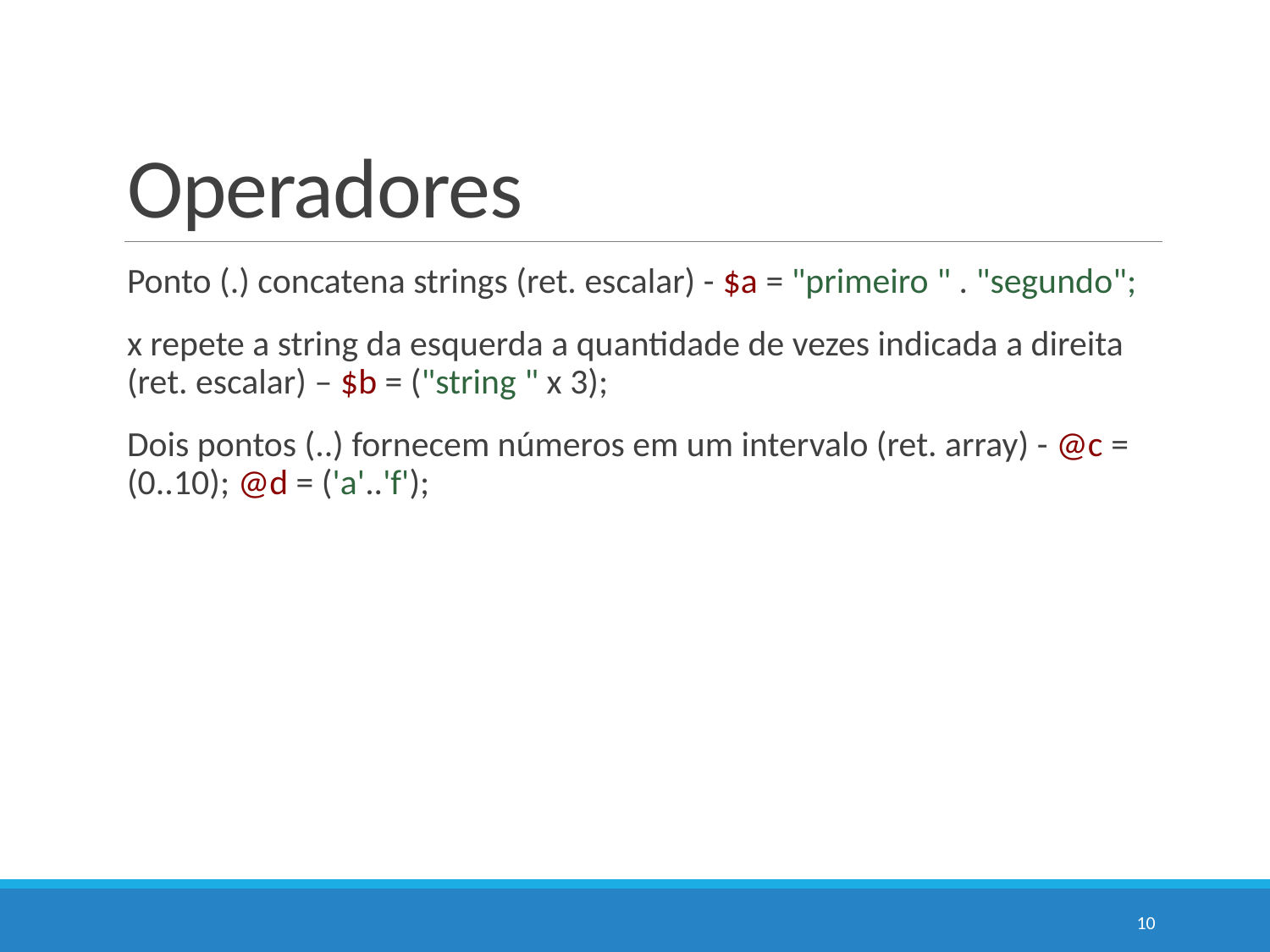

# Operadores
Ponto (.) concatena strings (ret. escalar) - $a = "primeiro " . "segundo";
x repete a string da esquerda a quantidade de vezes indicada a direita (ret. escalar) – $b = ("string " x 3);
Dois pontos (..) fornecem números em um intervalo (ret. array) - @c = (0..10); @d = ('a'..'f');

10